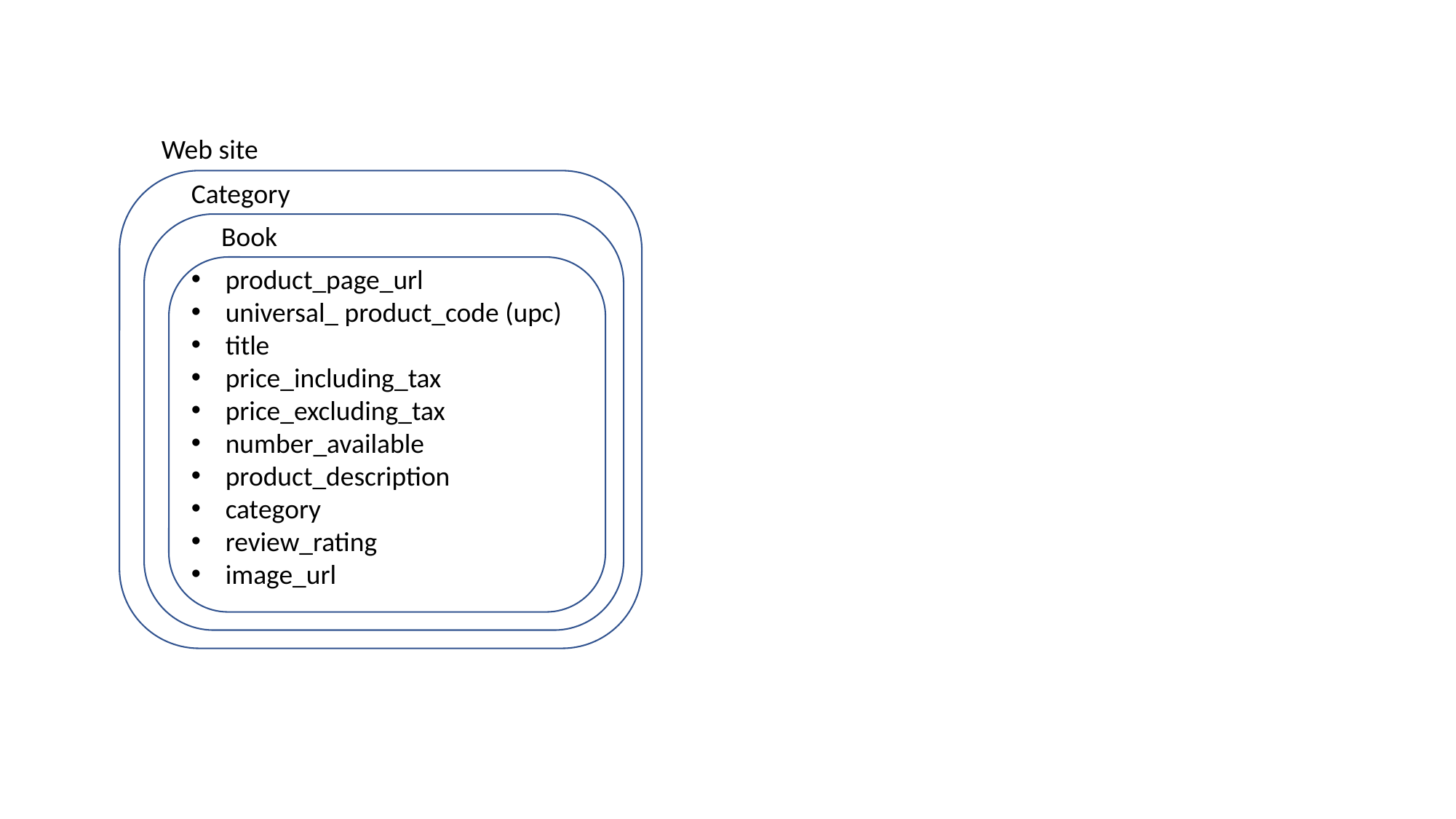

Web site

Category

Book

product_page_url
universal_ product_code (upc)
title
price_including_tax
price_excluding_tax
number_available
product_description
category
review_rating
image_url